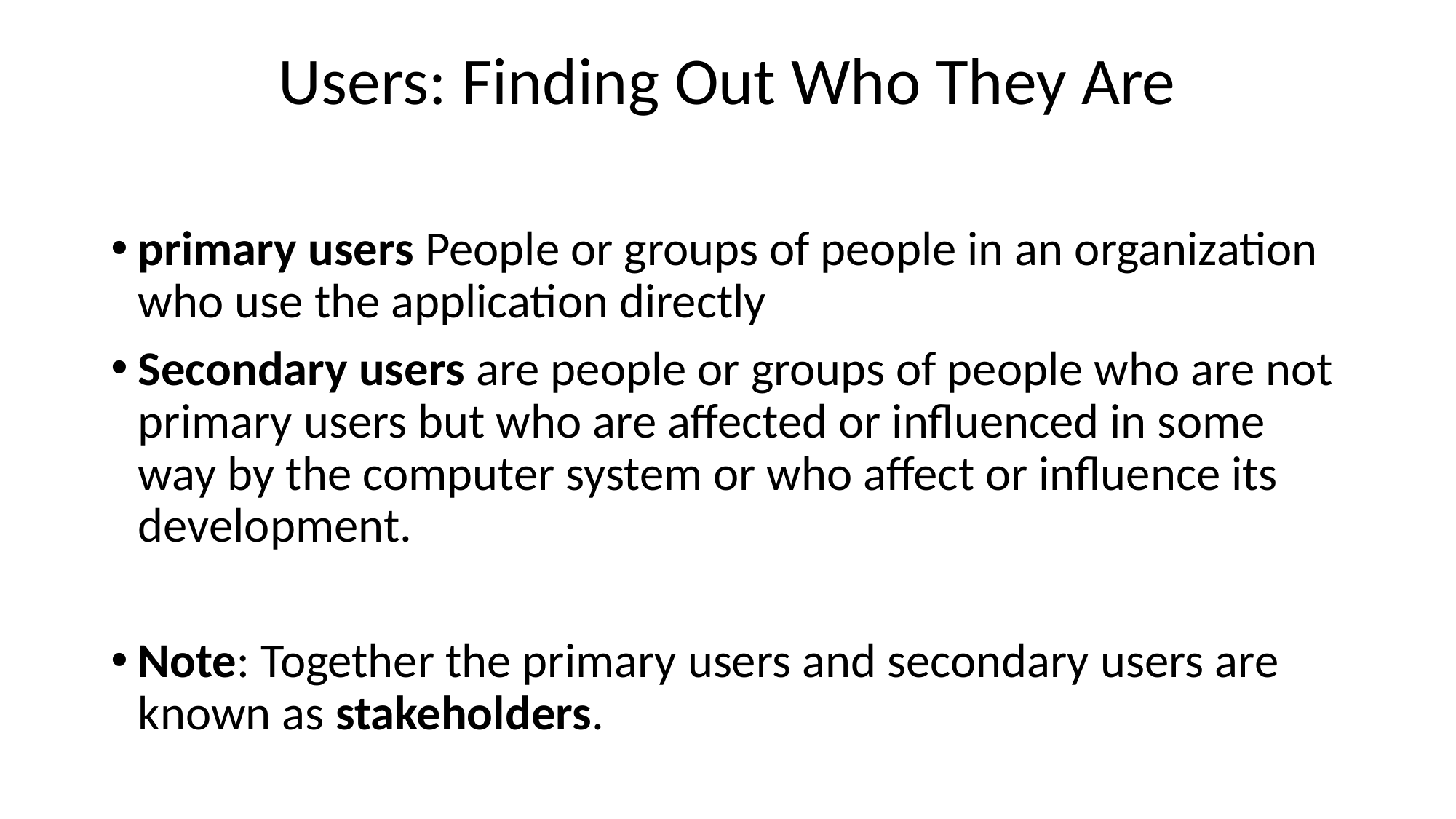

# Users: Finding Out Who They Are
primary users People or groups of people in an organization who use the application directly
Secondary users are people or groups of people who are not primary users but who are affected or influenced in some way by the computer system or who affect or influence its development.

Note: Together the primary users and secondary users are known as stakeholders.